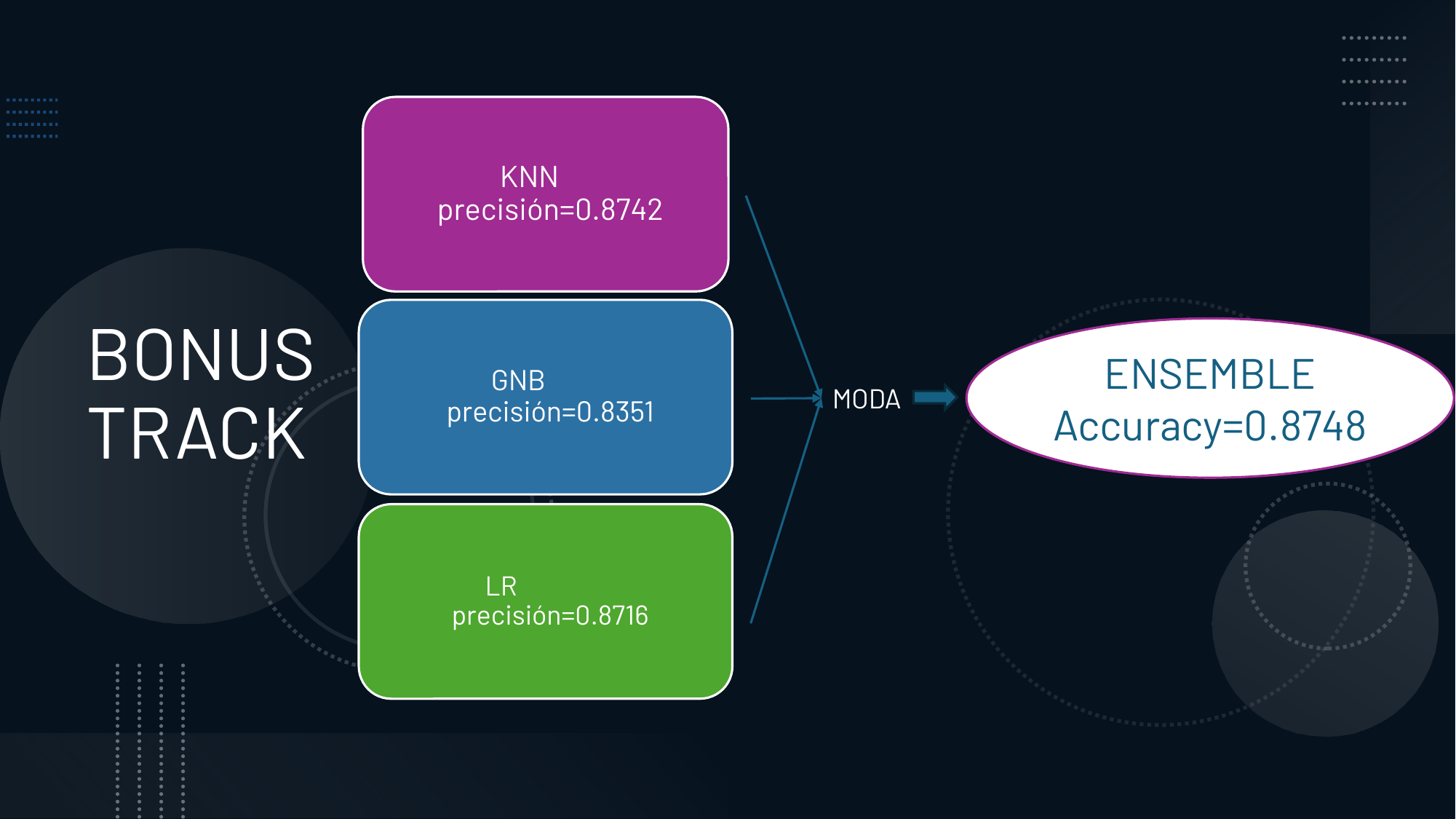

# BONUS TRACK
KNN        precisión=0.8742
GNB            precisión=0.8351
LR                   precisión=0.8716

ENSEMBLE
Accuracy=0.8748
MODA